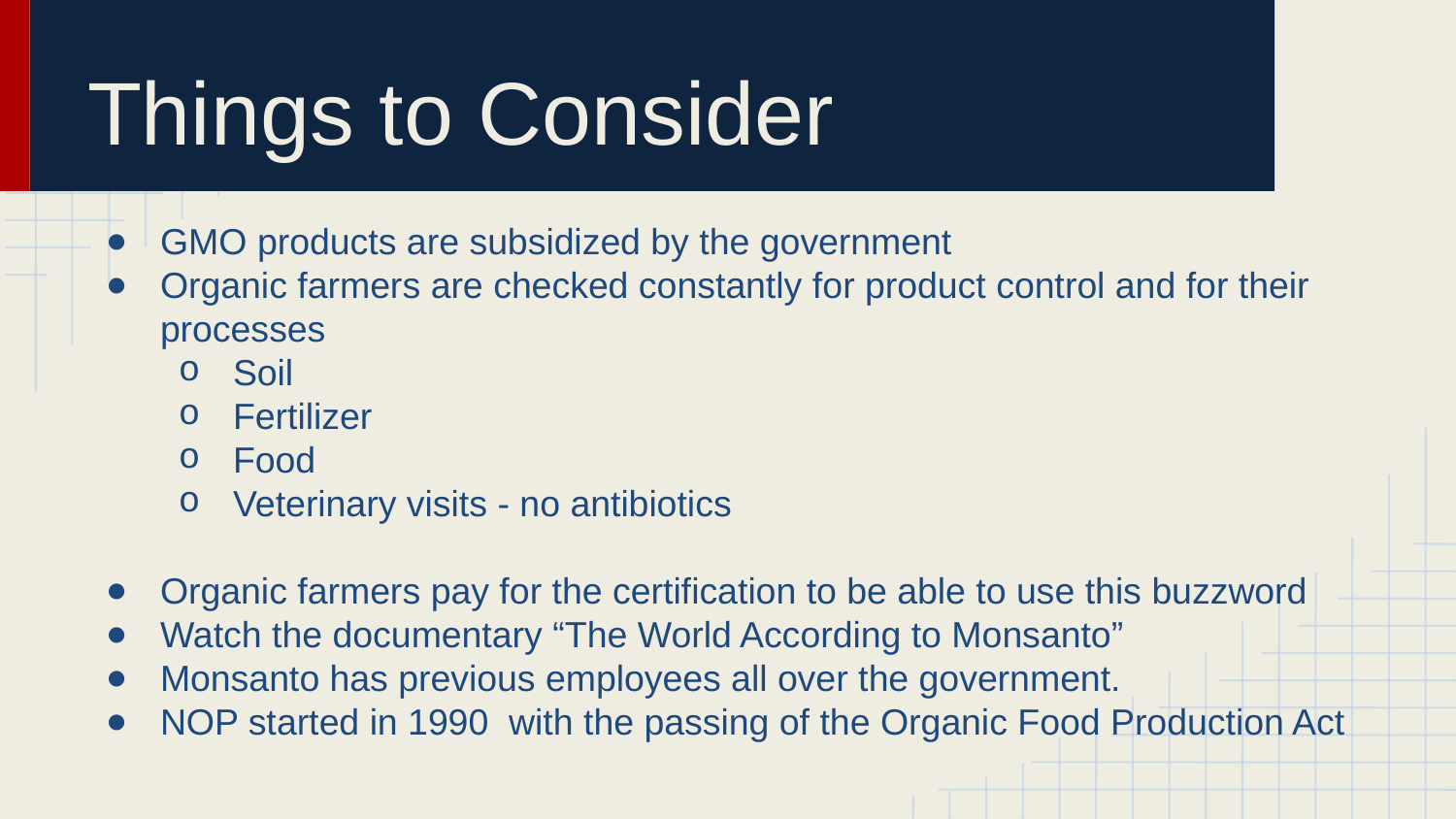

# Things to Consider
GMO products are subsidized by the government
Organic farmers are checked constantly for product control and for their processes
Soil
Fertilizer
Food
Veterinary visits - no antibiotics

Organic farmers pay for the certification to be able to use this buzzword
Watch the documentary “The World According to Monsanto”
Monsanto has previous employees all over the government.
NOP started in 1990  with the passing of the Organic Food Production Act